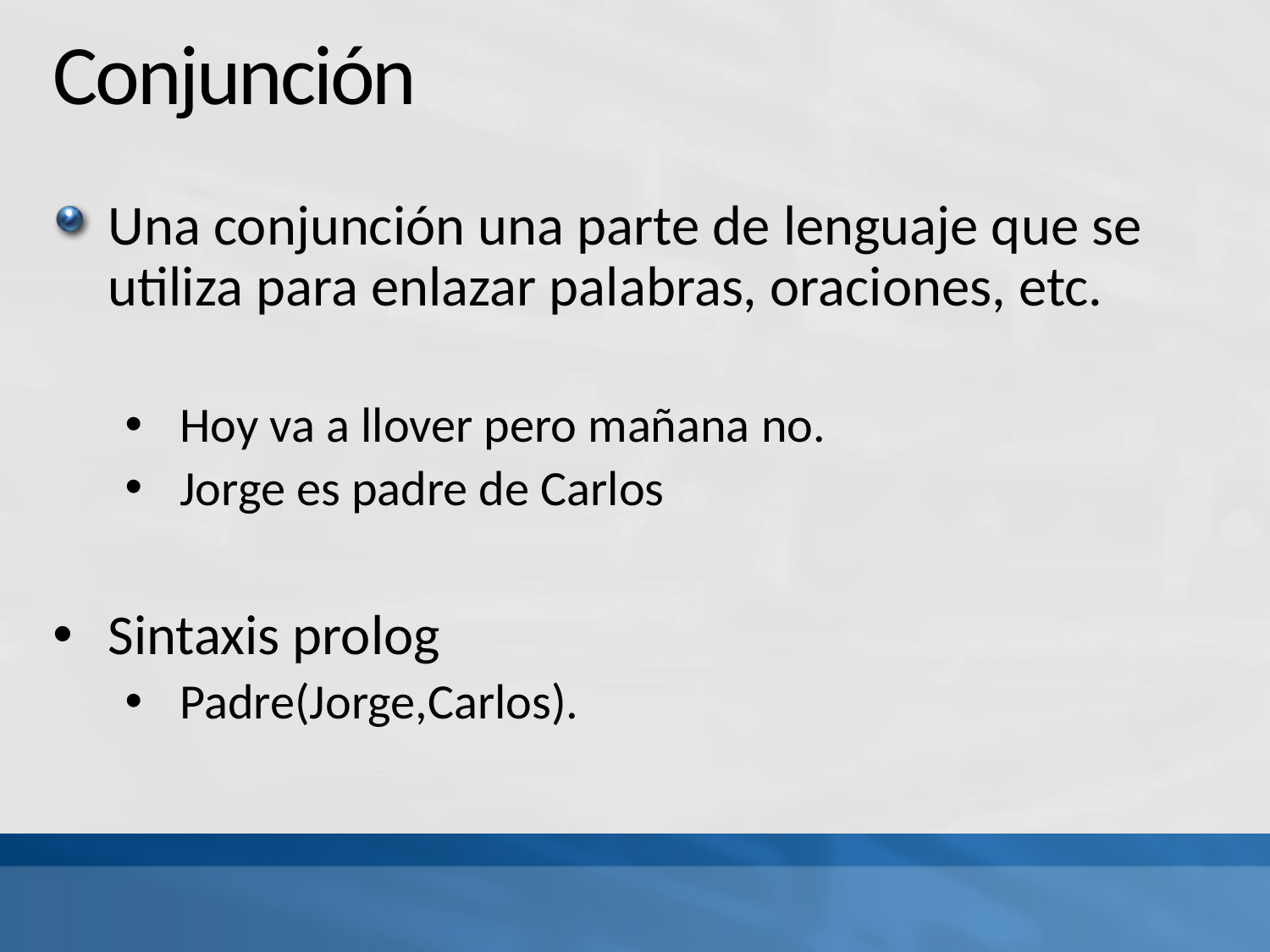

# Conjunción
Una conjunción una parte de lenguaje que se utiliza para enlazar palabras, oraciones, etc.

Hoy va a llover pero mañana no.
Jorge es padre de Carlos

Sintaxis prolog
Padre(Jorge,Carlos).